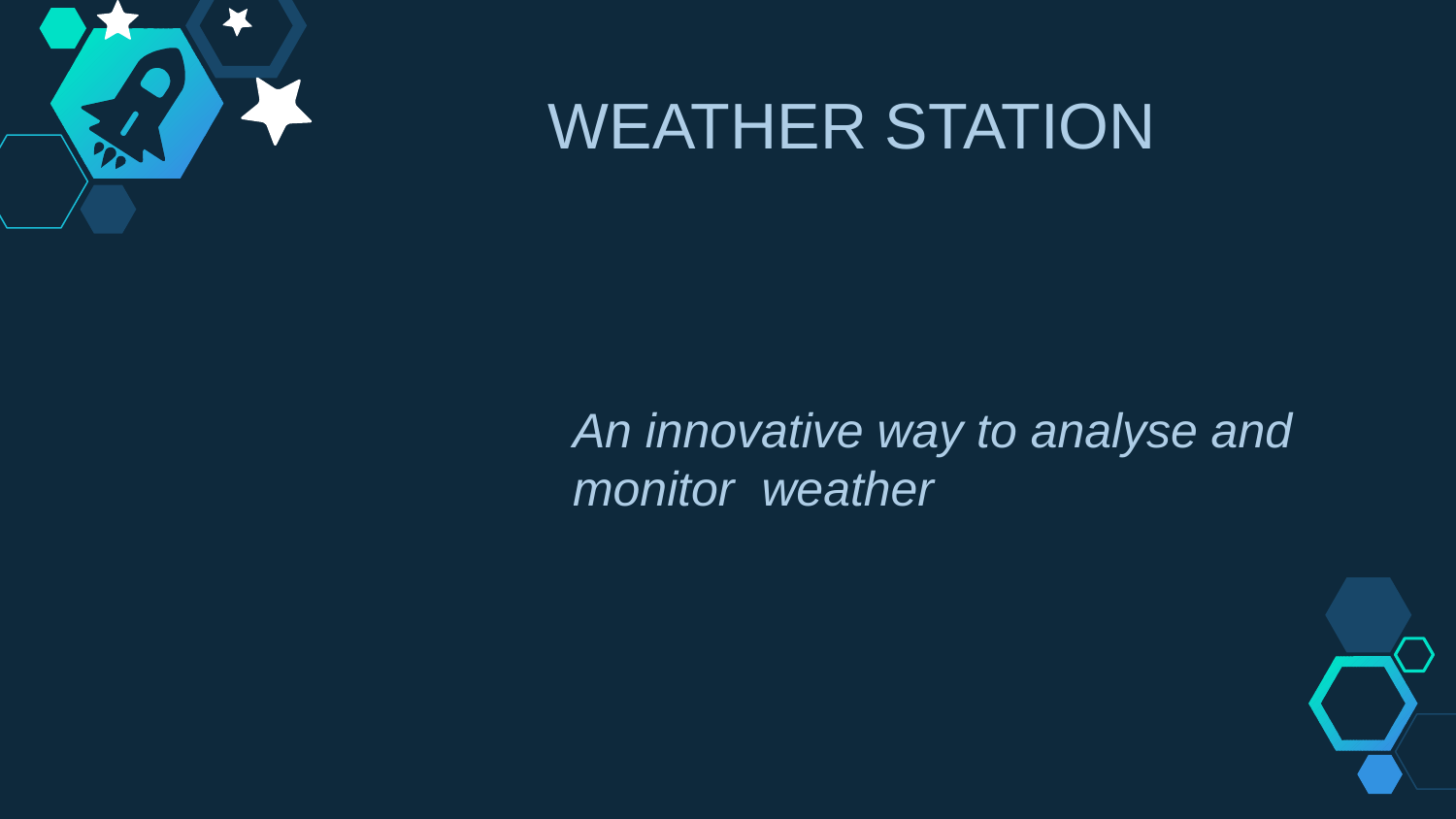

# WEATHER STATION

An innovative way to analyse and monitor  weather